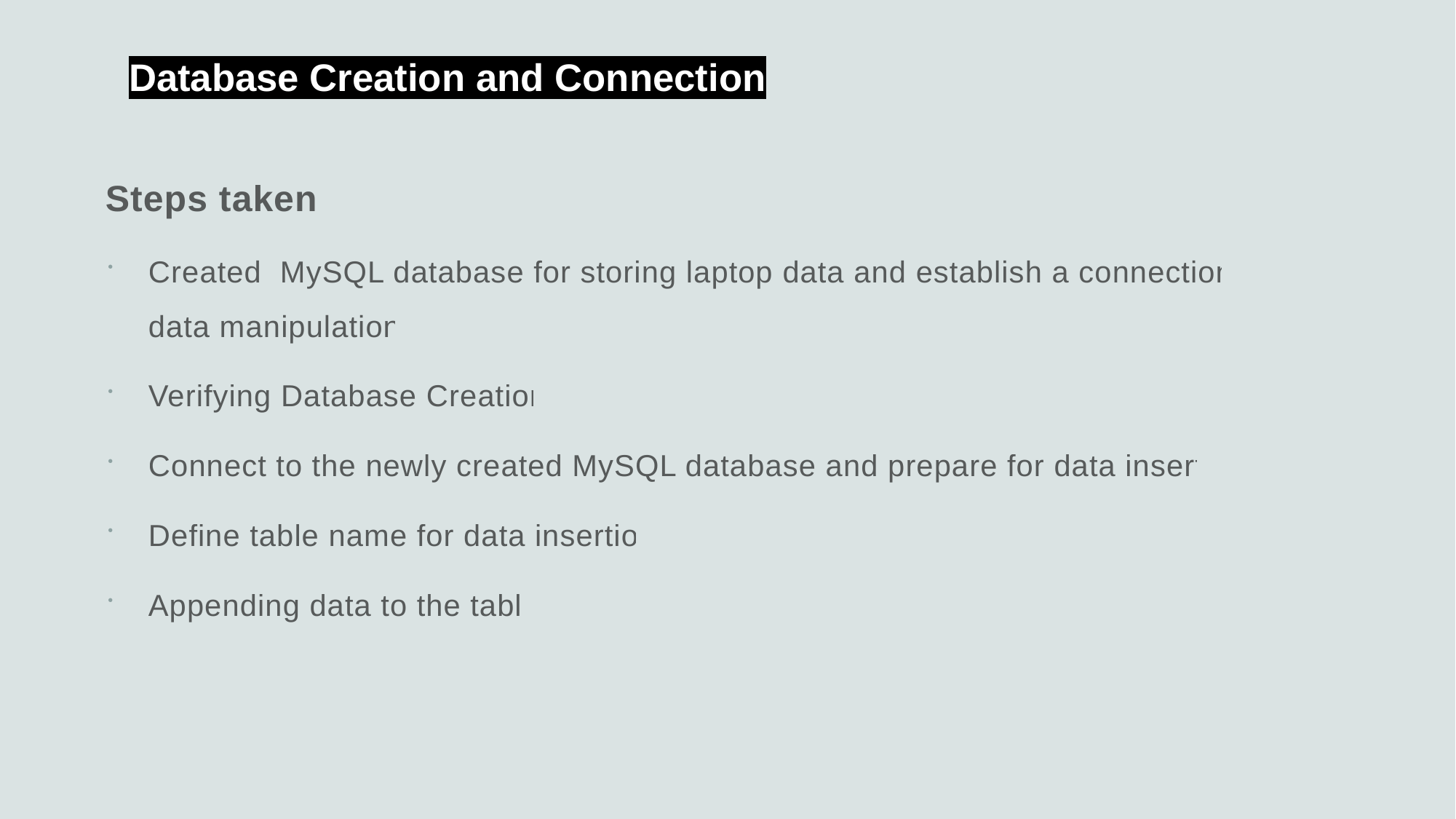

# Database Creation and Connection
Steps taken:
Created  MySQL database for storing laptop data and establish a connection for data manipulation.
Verifying Database Creation.
Connect to the newly created MySQL database and prepare for data insertion.
Define table name for data insertion.
Appending data to the table